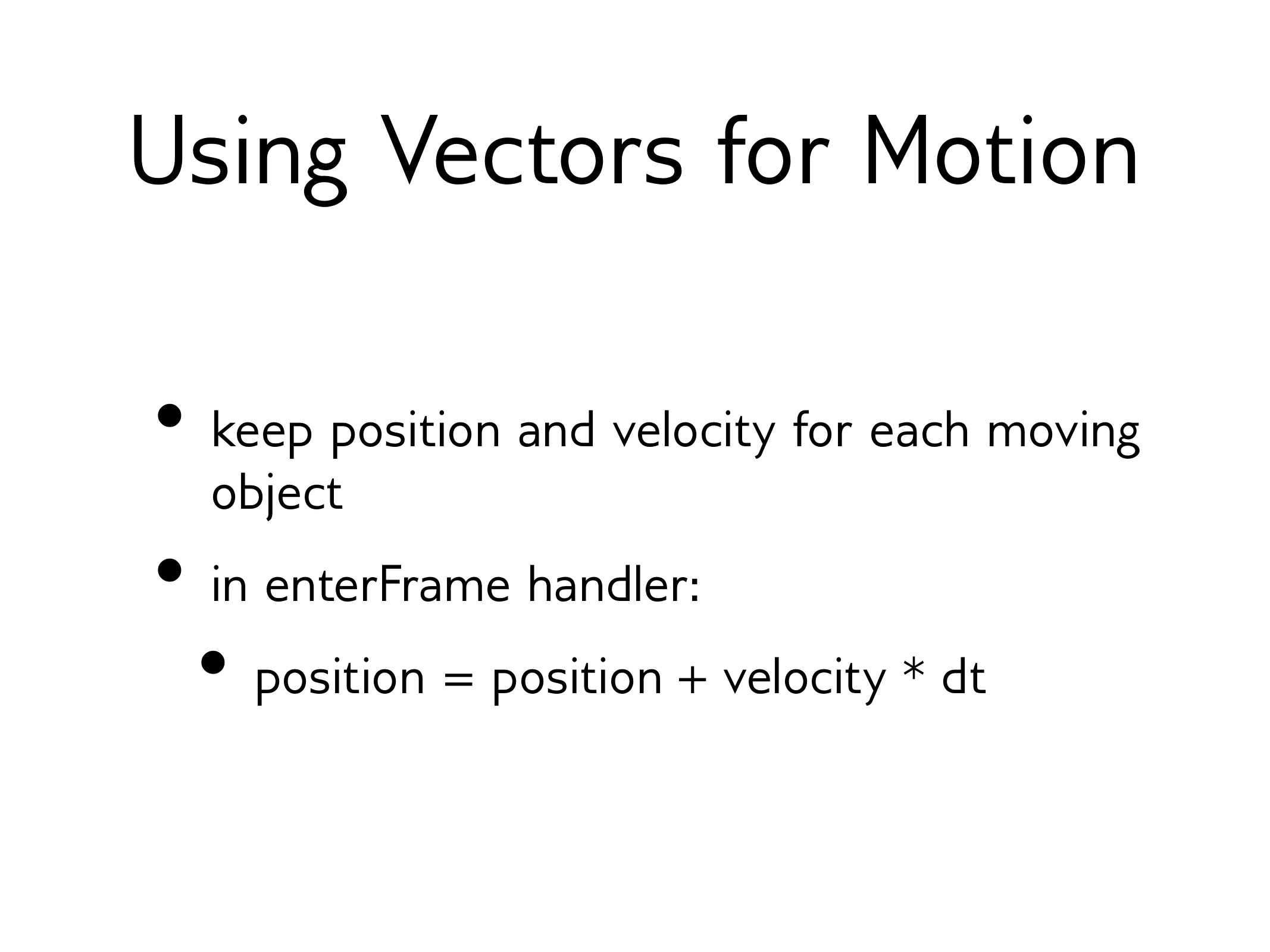

# Using Vectors for Motion
keep position and velocity for each moving object
in enterFrame handler:
position = position + velocity * dt